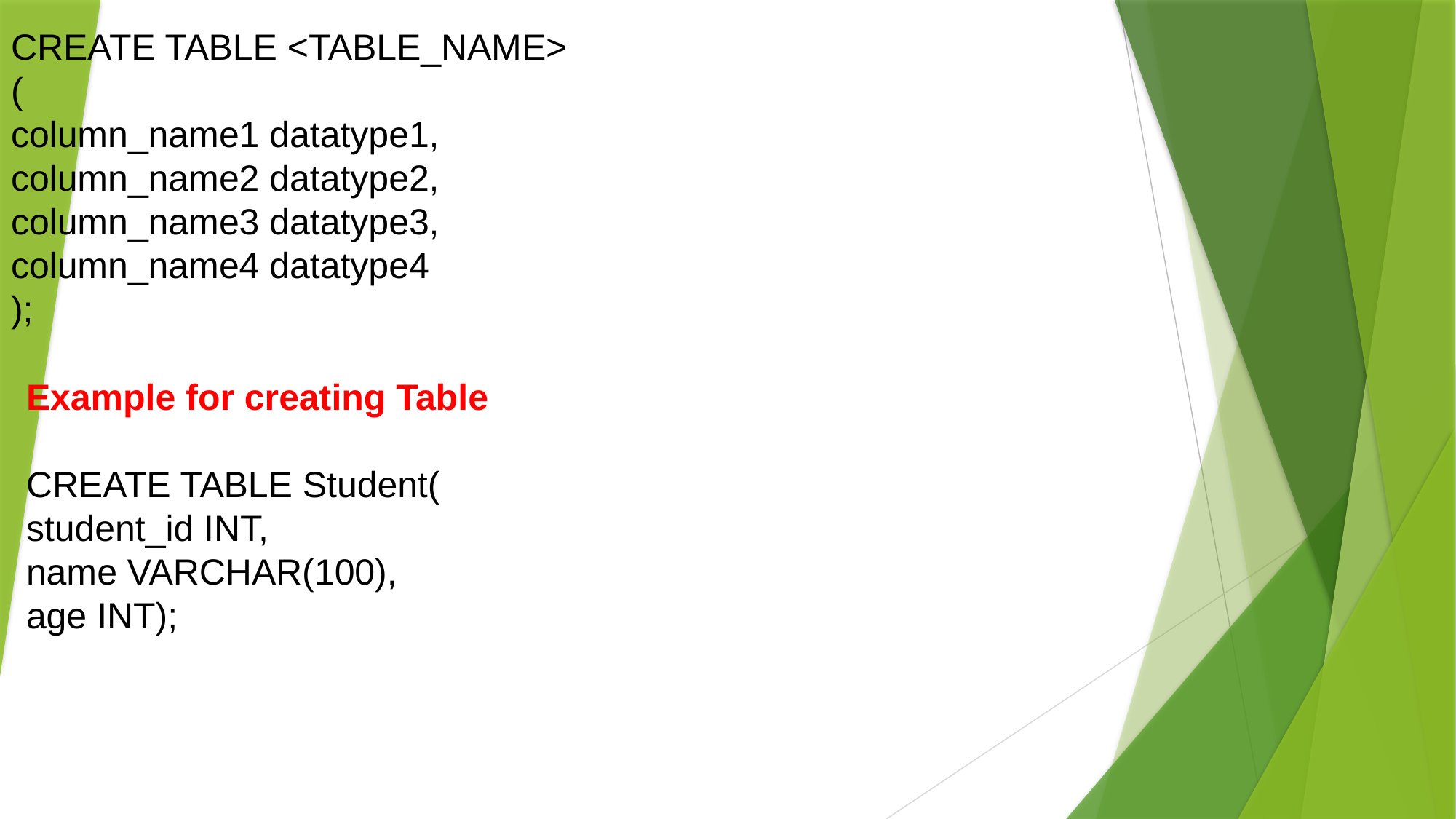

CREATE TABLE <TABLE_NAME>
(
column_name1 datatype1,
column_name2 datatype2,
column_name3 datatype3,
column_name4 datatype4
);
Example for creating Table

CREATE TABLE Student(
student_id INT,
name VARCHAR(100),
age INT);